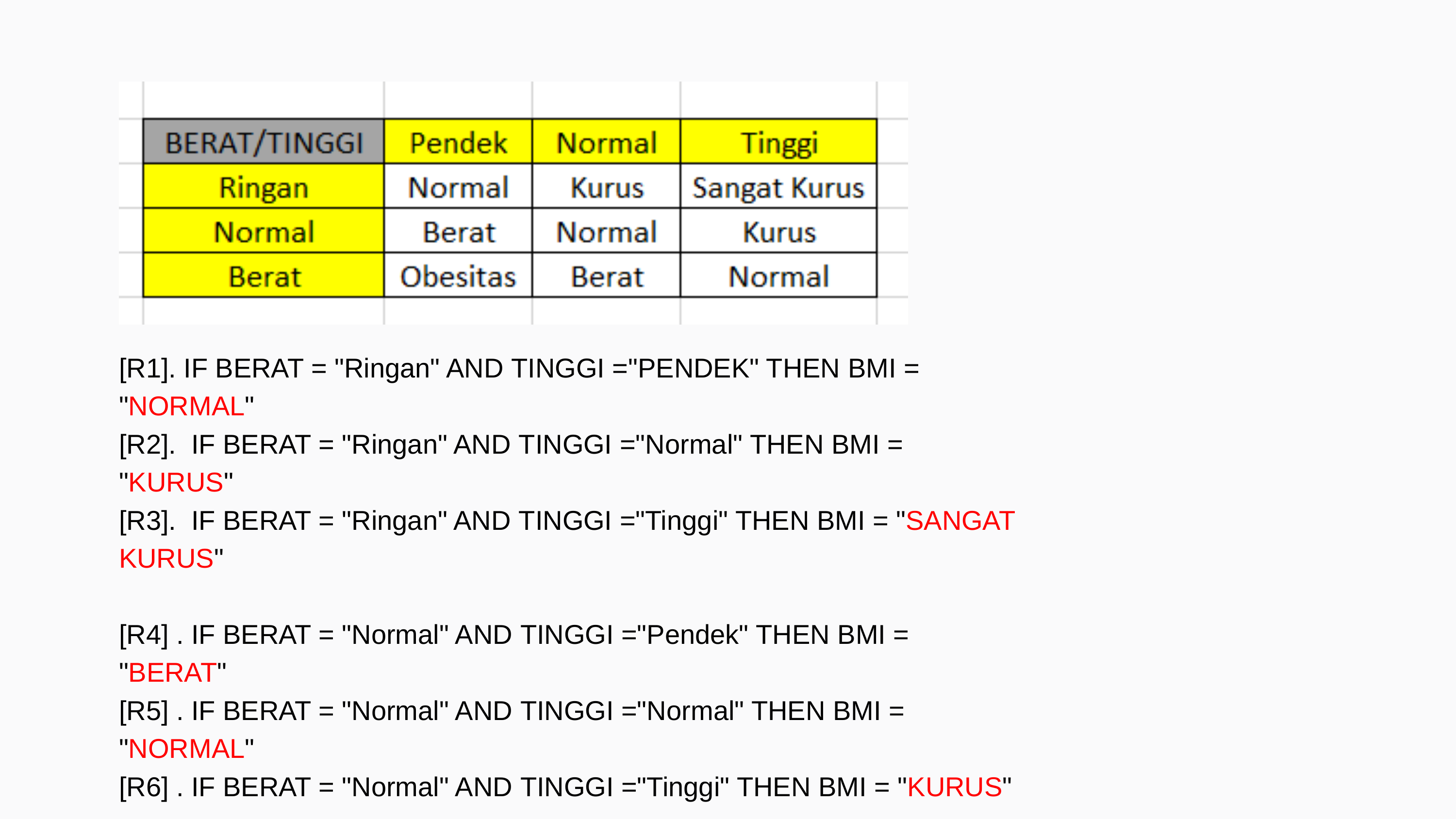

[R1]. IF BERAT = "Ringan" AND TINGGI ="PENDEK" THEN BMI = "NORMAL"
[R2].  IF BERAT = "Ringan" AND TINGGI ="Normal" THEN BMI = "KURUS"
[R3].  IF BERAT = "Ringan" AND TINGGI ="Tinggi" THEN BMI = "SANGAT KURUS"

[R4] . IF BERAT = "Normal" AND TINGGI ="Pendek" THEN BMI = "BERAT"
[R5] . IF BERAT = "Normal" AND TINGGI ="Normal" THEN BMI = "NORMAL"
[R6] . IF BERAT = "Normal" AND TINGGI ="Tinggi" THEN BMI = "KURUS"

[R7] . IF BERAT = "Berat" AND TINGGI ="Pendek" THEN BMI = "OBESITAS"
[R8] . IF BERAT = "Berat" AND TINGGI ="Normal" THEN BMI = "BERAT"
[R9] . IF BERAT = "Berat" AND TINGGI ="Tinggi" THEN BMI = "NORMAL"